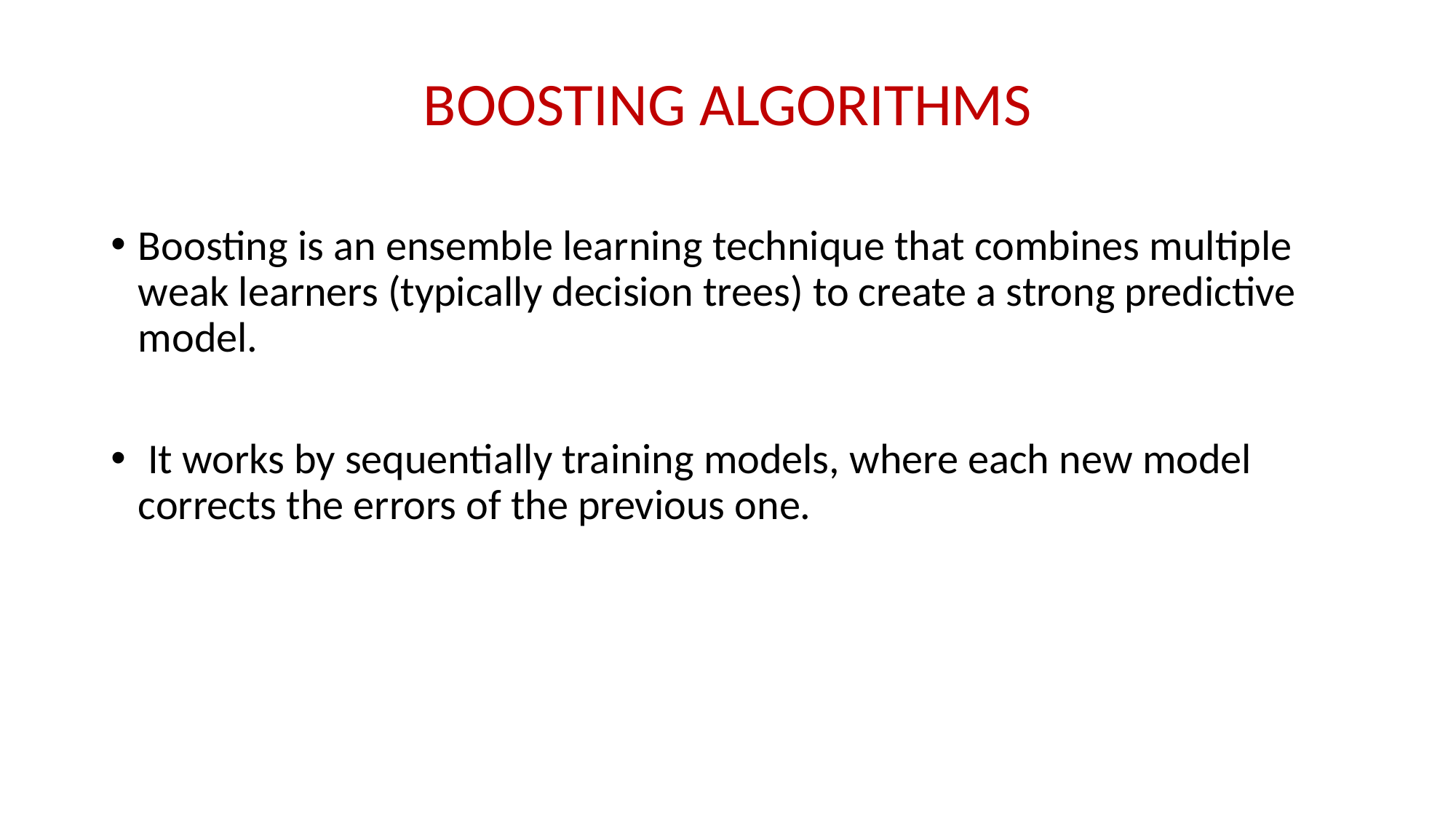

BOOSTING ALGORITHMS
Boosting is an ensemble learning technique that combines multiple weak learners (typically decision trees) to create a strong predictive model.

 It works by sequentially training models, where each new model corrects the errors of the previous one.